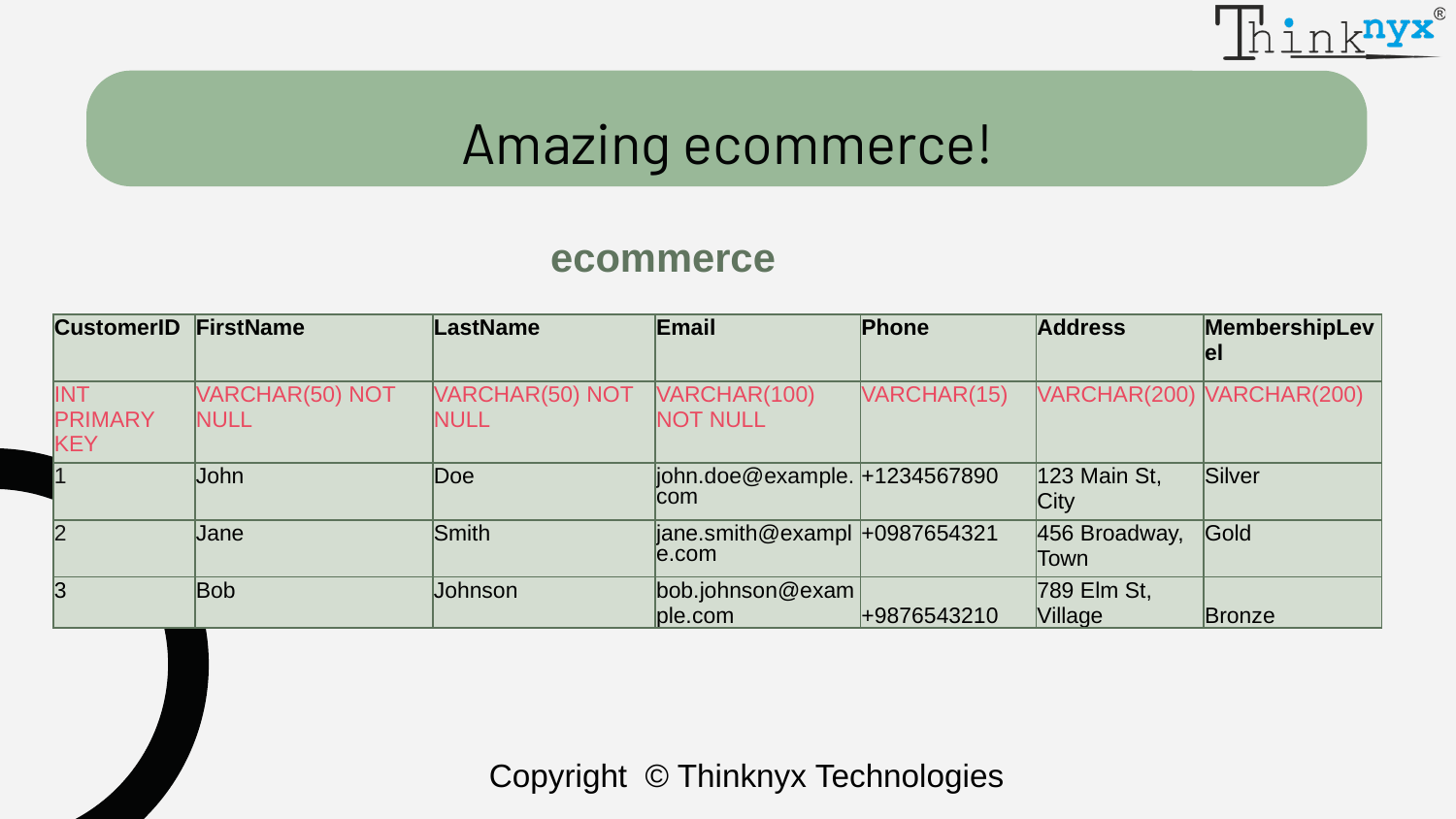

# Amazing ecommerce!
ecommerce
| CustomerID | FirstName | LastName | Email | Phone | Address | MembershipLevel |
| --- | --- | --- | --- | --- | --- | --- |
| INT PRIMARY KEY | VARCHAR(50) NOT NULL | VARCHAR(50) NOT NULL | VARCHAR(100) NOT NULL | VARCHAR(15) | VARCHAR(200) | VARCHAR(200) |
| 1 | John | Doe | john.doe@example.com | +1234567890 | 123 Main St, City | Silver |
| 2 | Jane | Smith | jane.smith@example.com | +0987654321 | 456 Broadway, Town | Gold |
| 3 | Bob | Johnson | bob.johnson@example.com | +9876543210 | 789 Elm St, Village | Bronze |